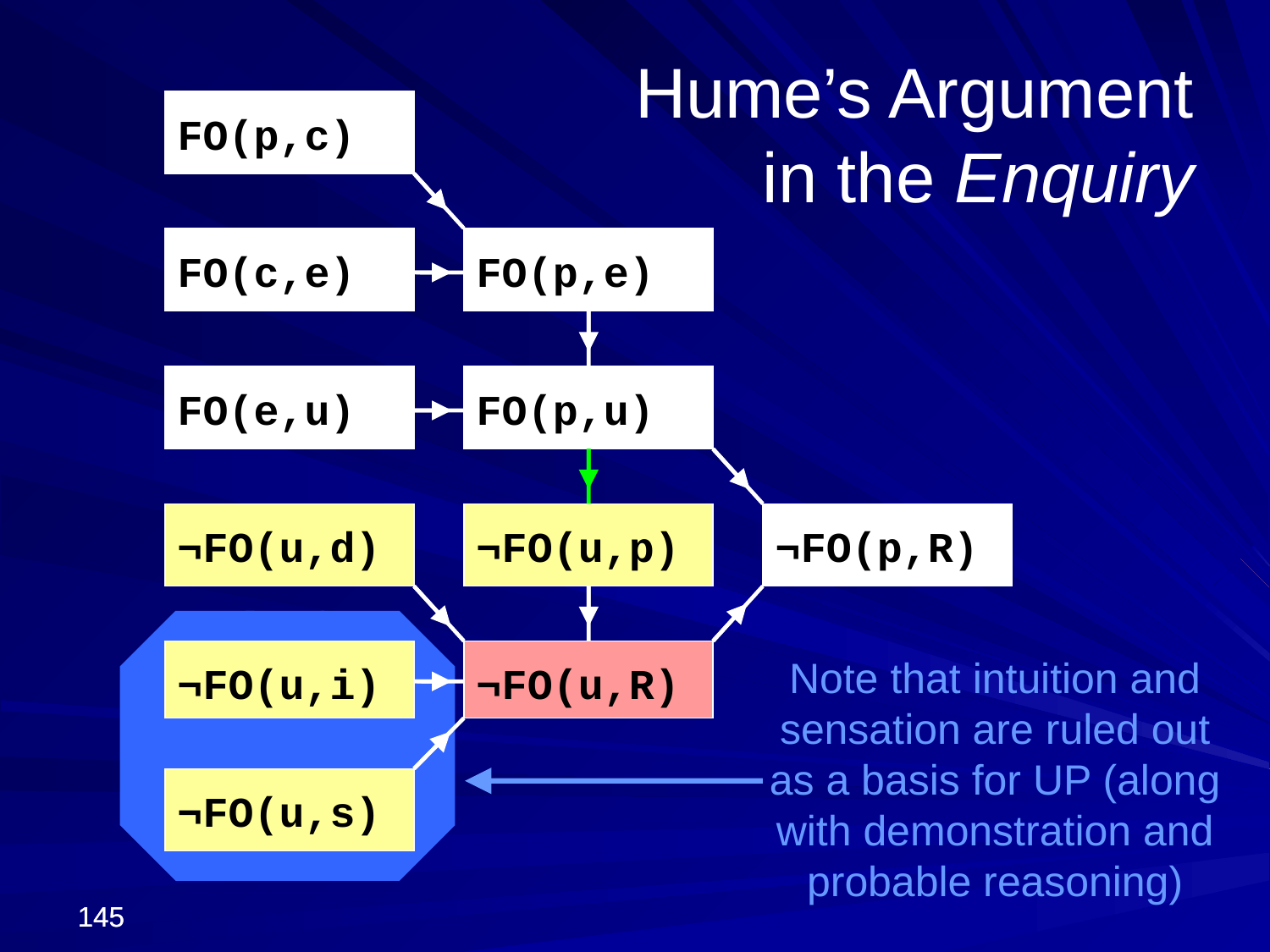

Hume’s Argument in the Enquiry
FO(p,c)

FO(p,e)
FO(c,e)

FO(e,u)
FO(p,u)

¬FO(u,d)
¬FO(u,p)
¬FO(p,R)

¬FO(u,i)
¬FO(u,R)

¬FO(u,s)

Note that intuition and sensation are ruled out as a basis for UP (along with demonstration and probable reasoning)

145
145